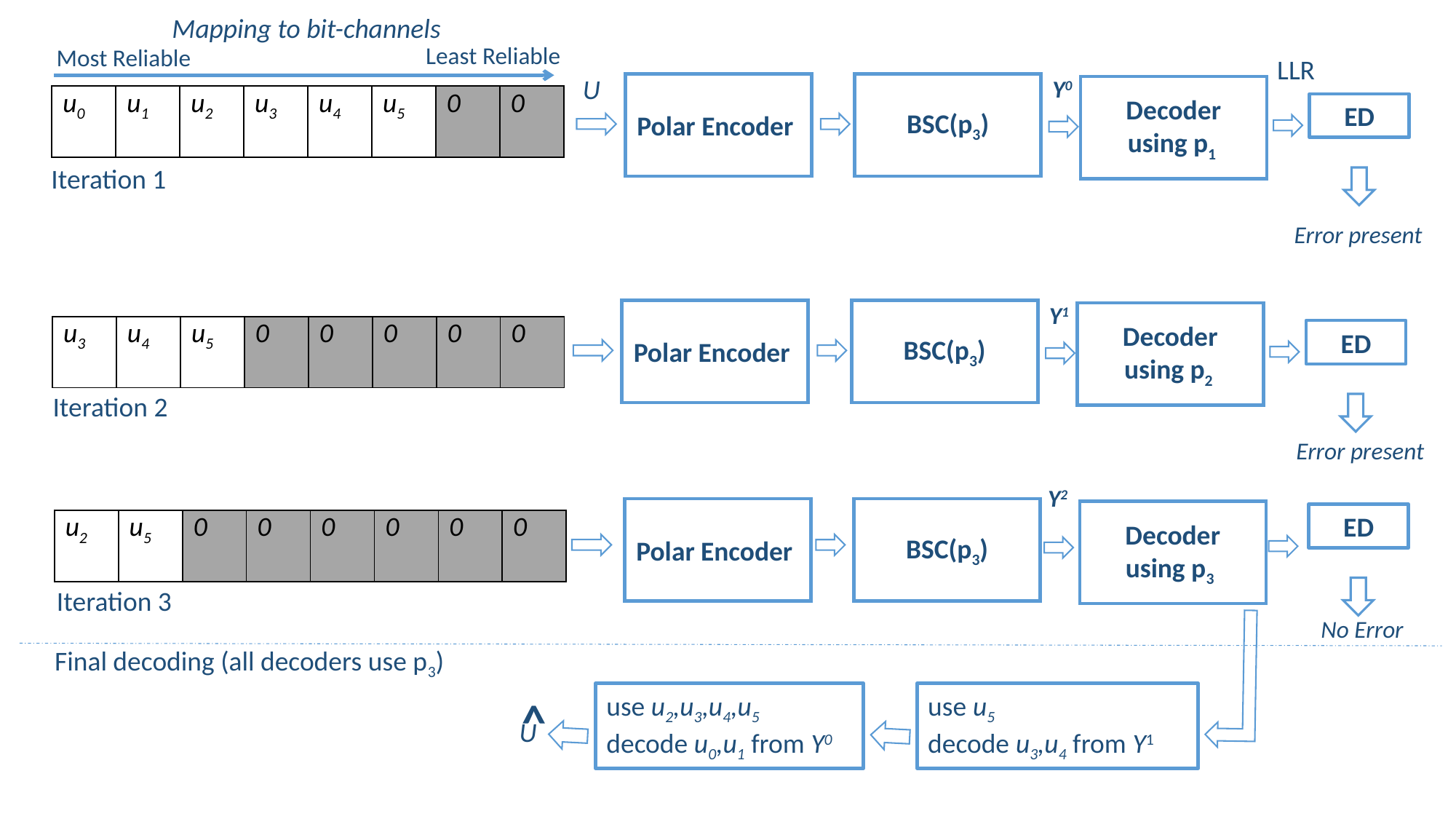

Mapping to bit-channels
Least Reliable
Most Reliable
LLR
U
Y0
Polar Encoder
BSC(p3)
Decoder
using p1
| u0 | u1 | u2 | u3 | u4 | u5 | 0 | 0 |
| --- | --- | --- | --- | --- | --- | --- | --- |
ED

Iteration 1

Error present

Y1
Polar Encoder
BSC(p3)
Decoder
using p2
| u3 | u4 | u5 | 0 | 0 | 0 | 0 | 0 |
| --- | --- | --- | --- | --- | --- | --- | --- |
ED

Iteration 2

Error present

Y2
Polar Encoder
BSC(p3)
Decoder
using p3
ED
| u2 | u5 | 0 | 0 | 0 | 0 | 0 | 0 |
| --- | --- | --- | --- | --- | --- | --- | --- |

Iteration 3

No Error
Final decoding (all decoders use p3)

use u2,u3,u4,u5
decode u0,u1 from Y0
use u5
decode u3,u4 from Y1
^
U